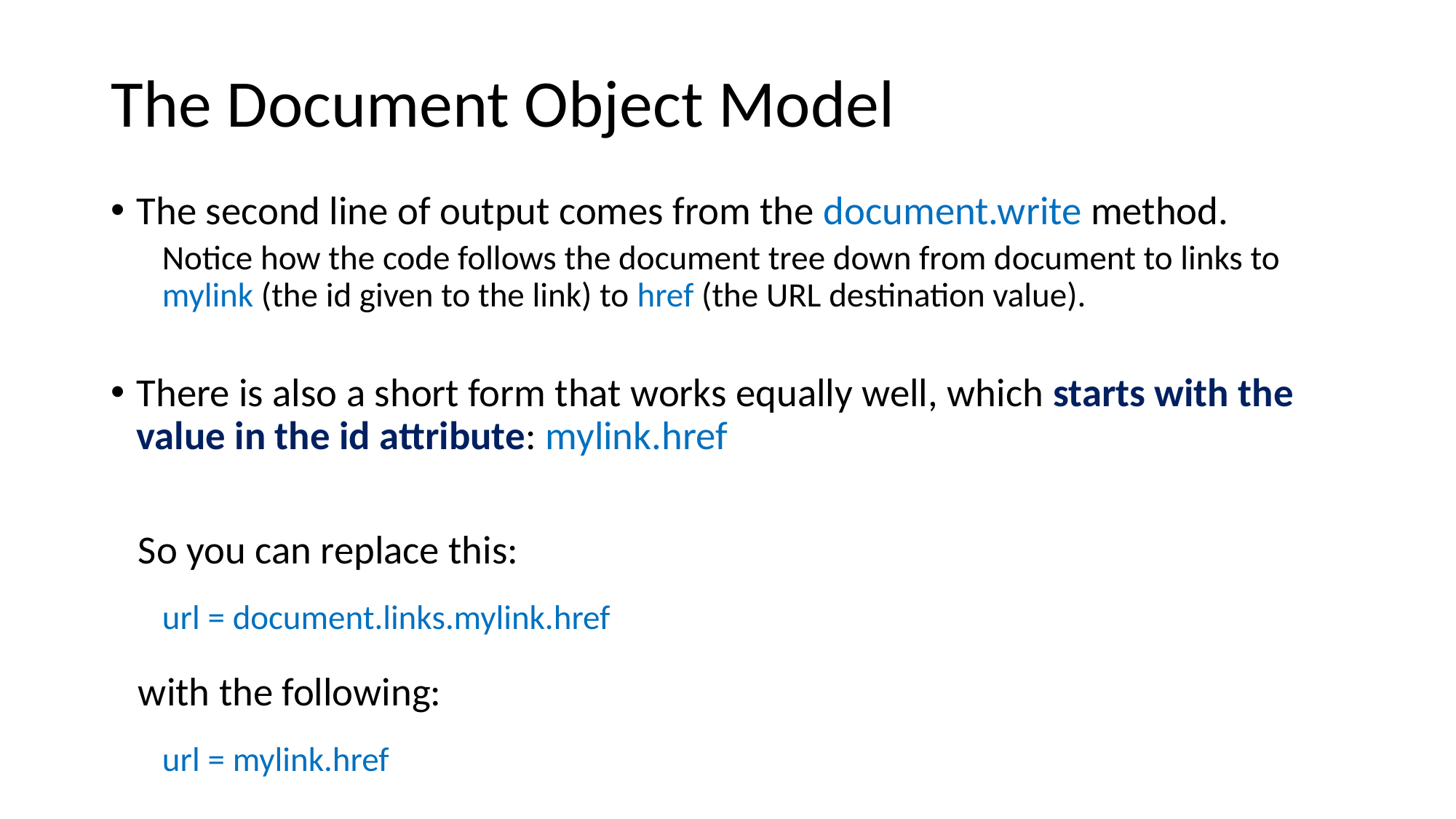

# The Document Object Model
The second line of output comes from the document.write method.
Notice how the code follows the document tree down from document to links to mylink (the id given to the link) to href (the URL destination value).

There is also a short form that works equally well, which starts with the value in the id attribute: mylink.href

   So you can replace this:

url = document.links.mylink.href

   with the following:

url = mylink.href